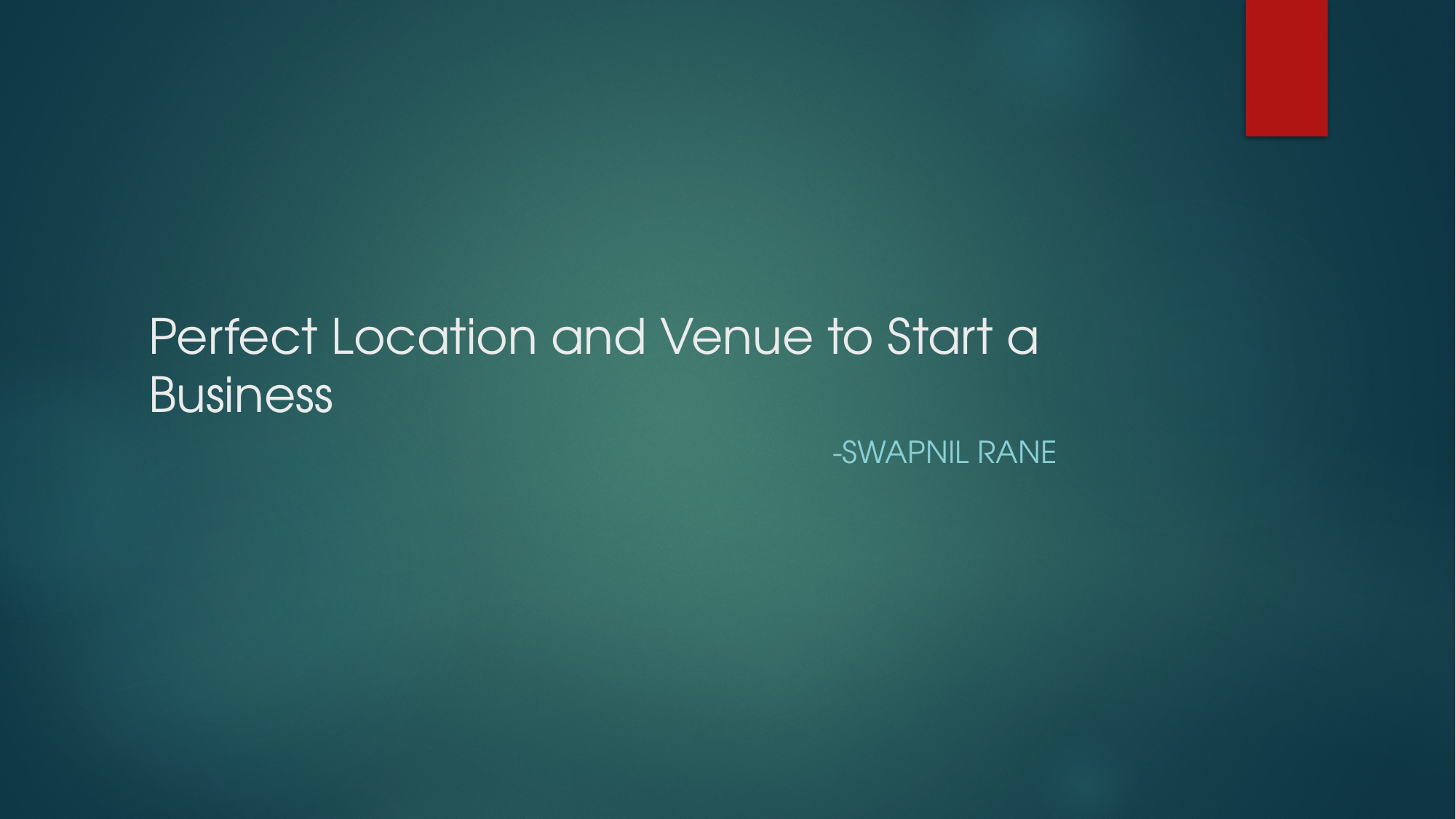

# Perfect Location and Venue to Start a Business
                                                    -Swapnil rane